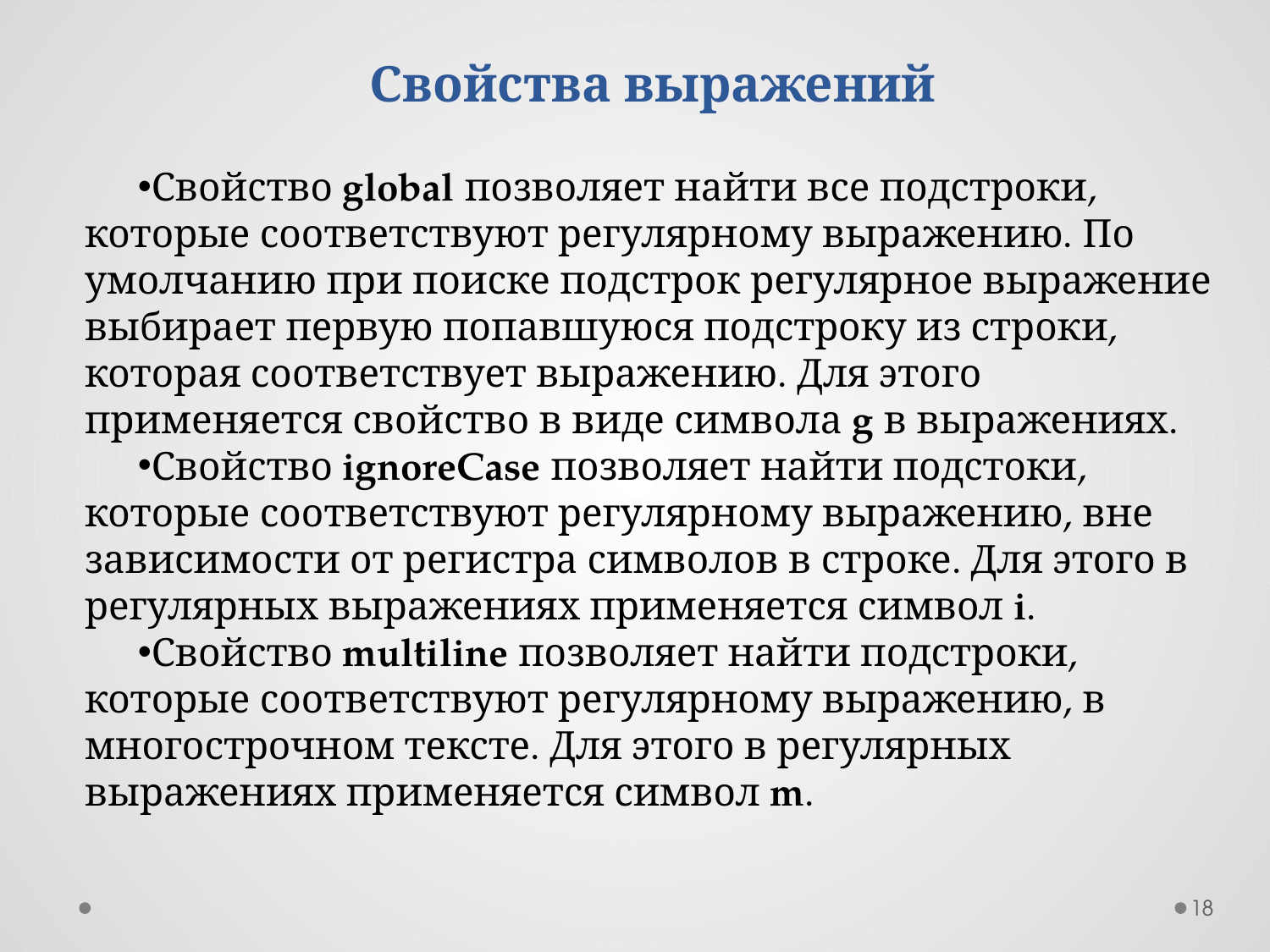

Свойства выражений
Свойство global позволяет найти все подстроки, которые соответствуют регулярному выражению. По умолчанию при поиске подстрок регулярное выражение выбирает первую попавшуюся подстроку из строки, которая соответствует выражению. Для этого применяется свойство в виде символа g в выражениях.
Свойство ignoreCase позволяет найти подстоки, которые соответствуют регулярному выражению, вне зависимости от регистра символов в строке. Для этого в регулярных выражениях применяется символ i.
Свойство multiline позволяет найти подстроки, которые соответствуют регулярному выражению, в многострочном тексте. Для этого в регулярных выражениях применяется символ m.

18